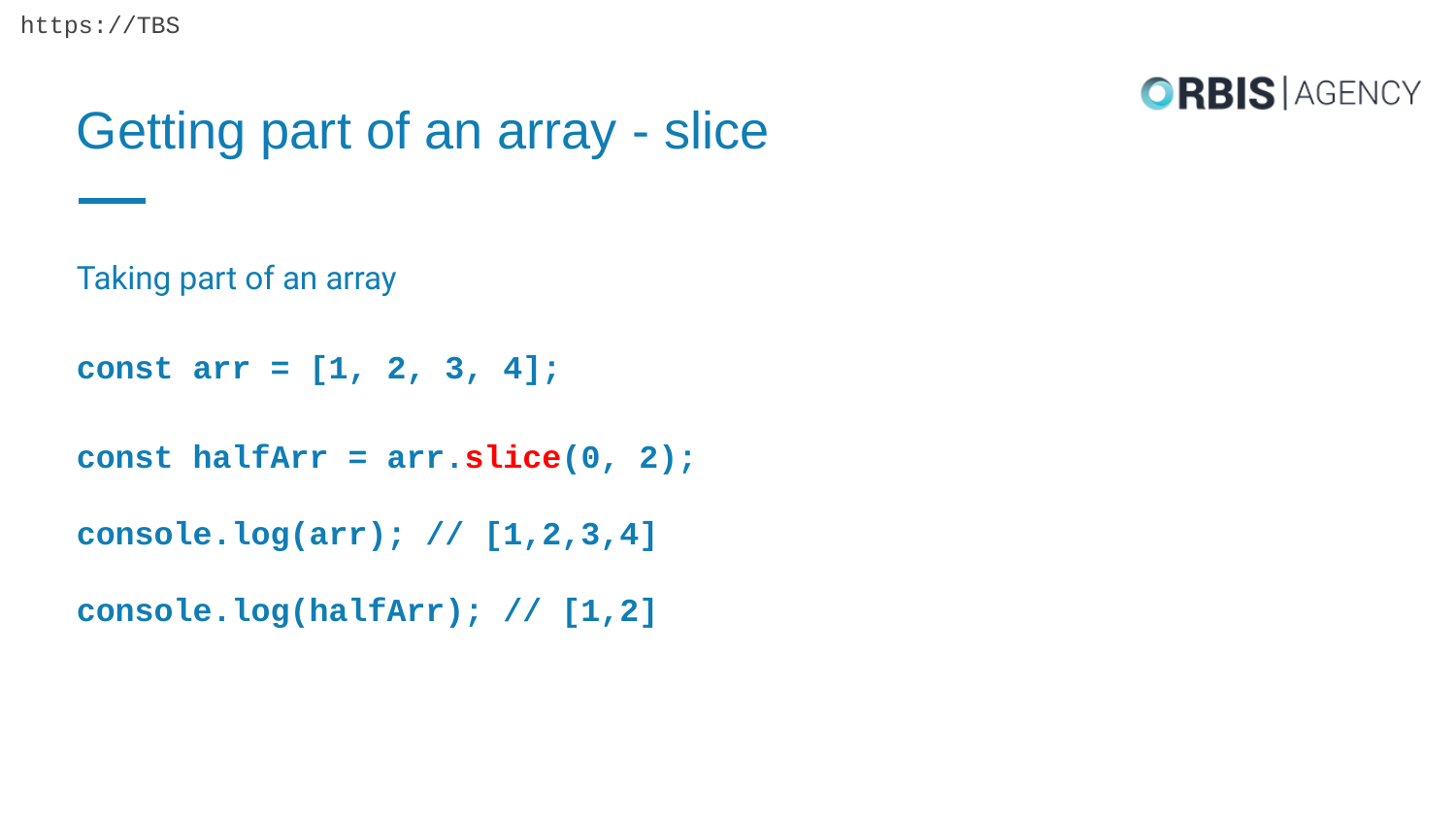

# Getting part of an array - slice
Taking part of an array
const arr = [1, 2, 3, 4];
const halfArr = arr.slice(0, 2);
console.log(arr); // [1,2,3,4]
console.log(halfArr); // [1,2]